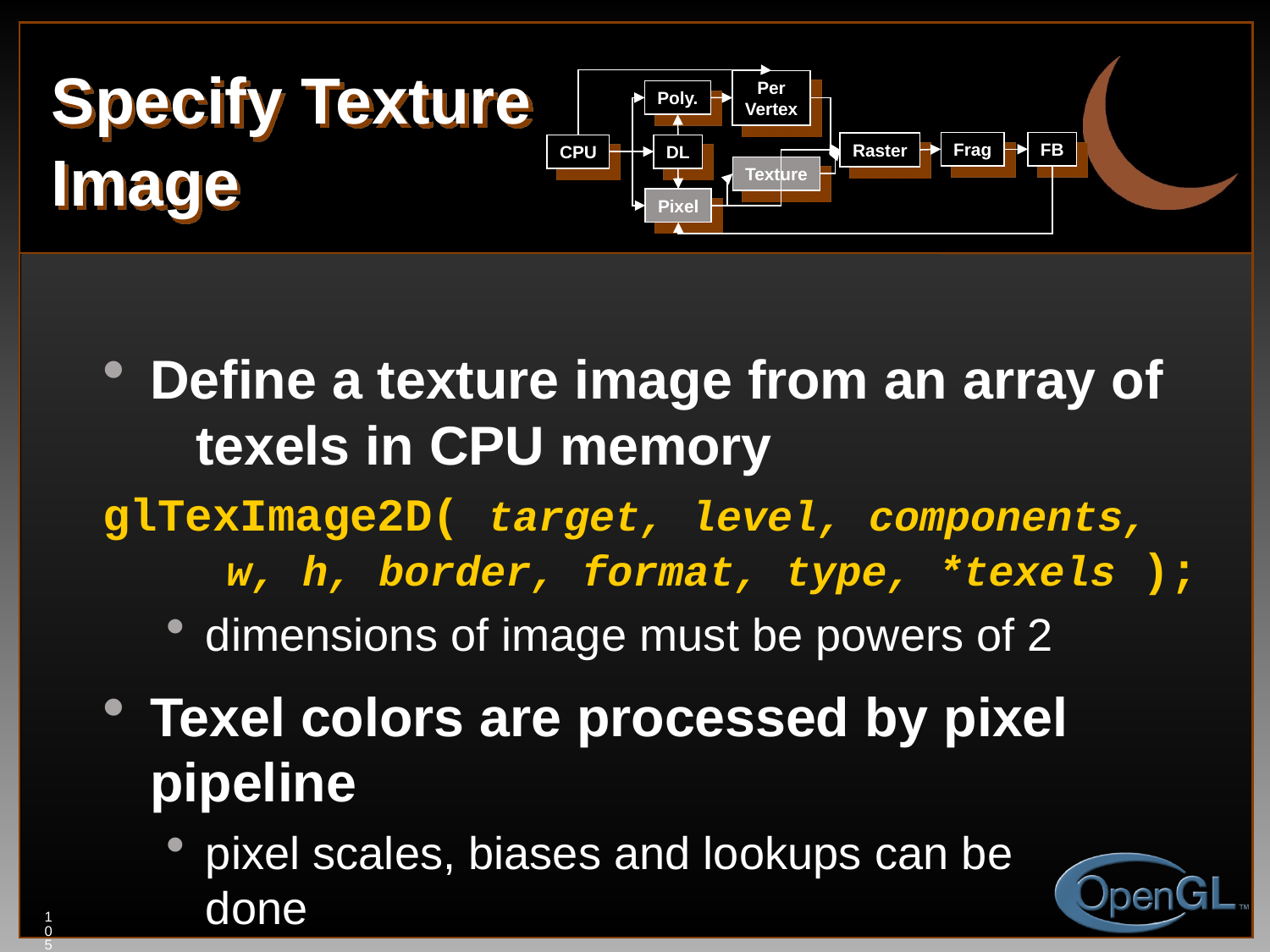

# Specify Texture Image
Per
Vertex
Poly.
Frag
FB
Raster
CPU
DL
Texture
Pixel
Define a texture image from an array of
   texels in CPU memory
glTexImage2D( target, level, components,
   w, h, border, format, type, *texels );
dimensions of image must be powers of 2
Texel colors are processed by pixel pipeline
pixel scales, biases and lookups can be
done
105